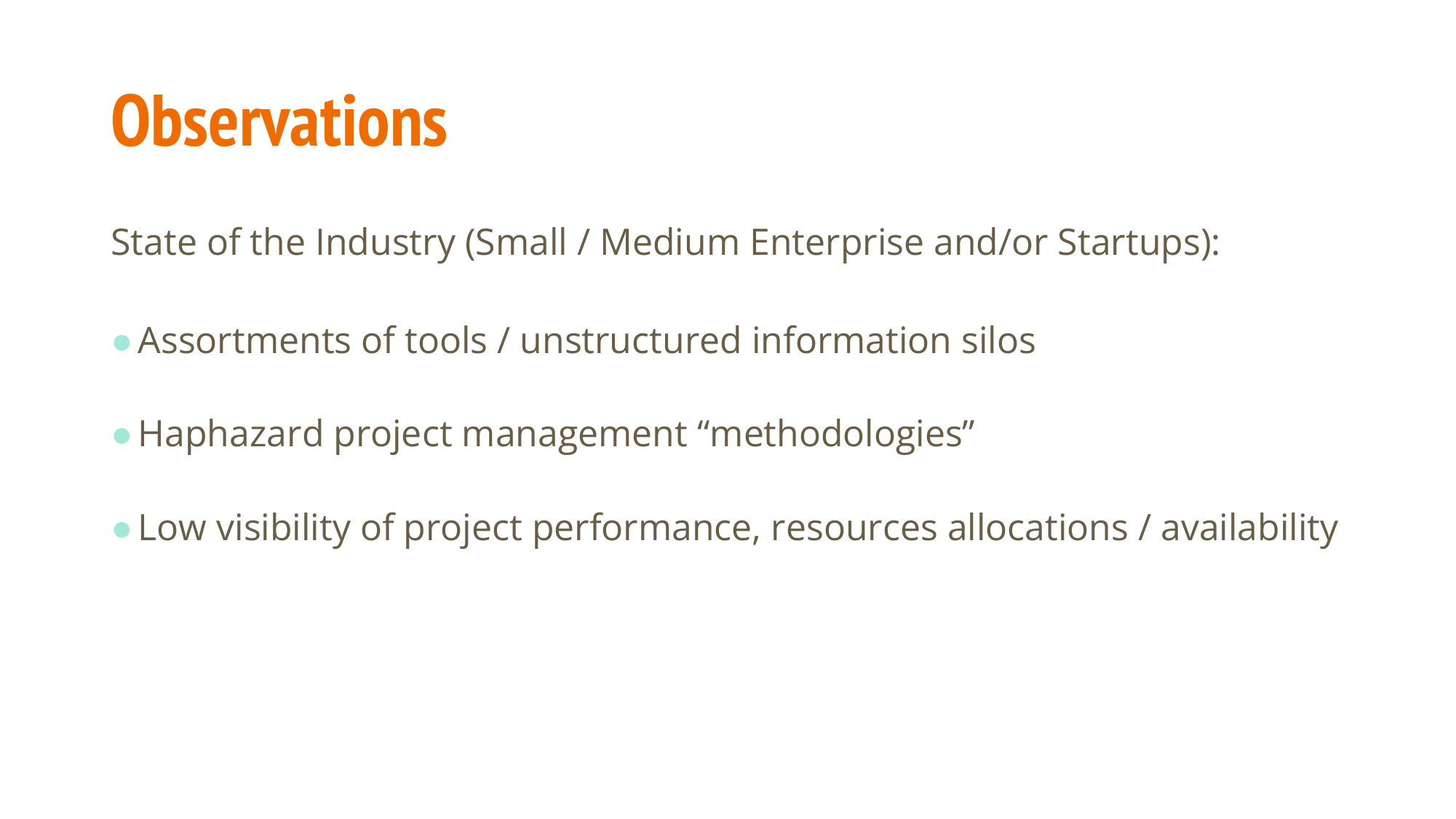

# Observations
State of the Industry (Small / Medium Enterprise and/or Startups):
Assortments of tools / unstructured information silos
Haphazard project management “methodologies”
Low visibility of project performance, resources allocations / availability